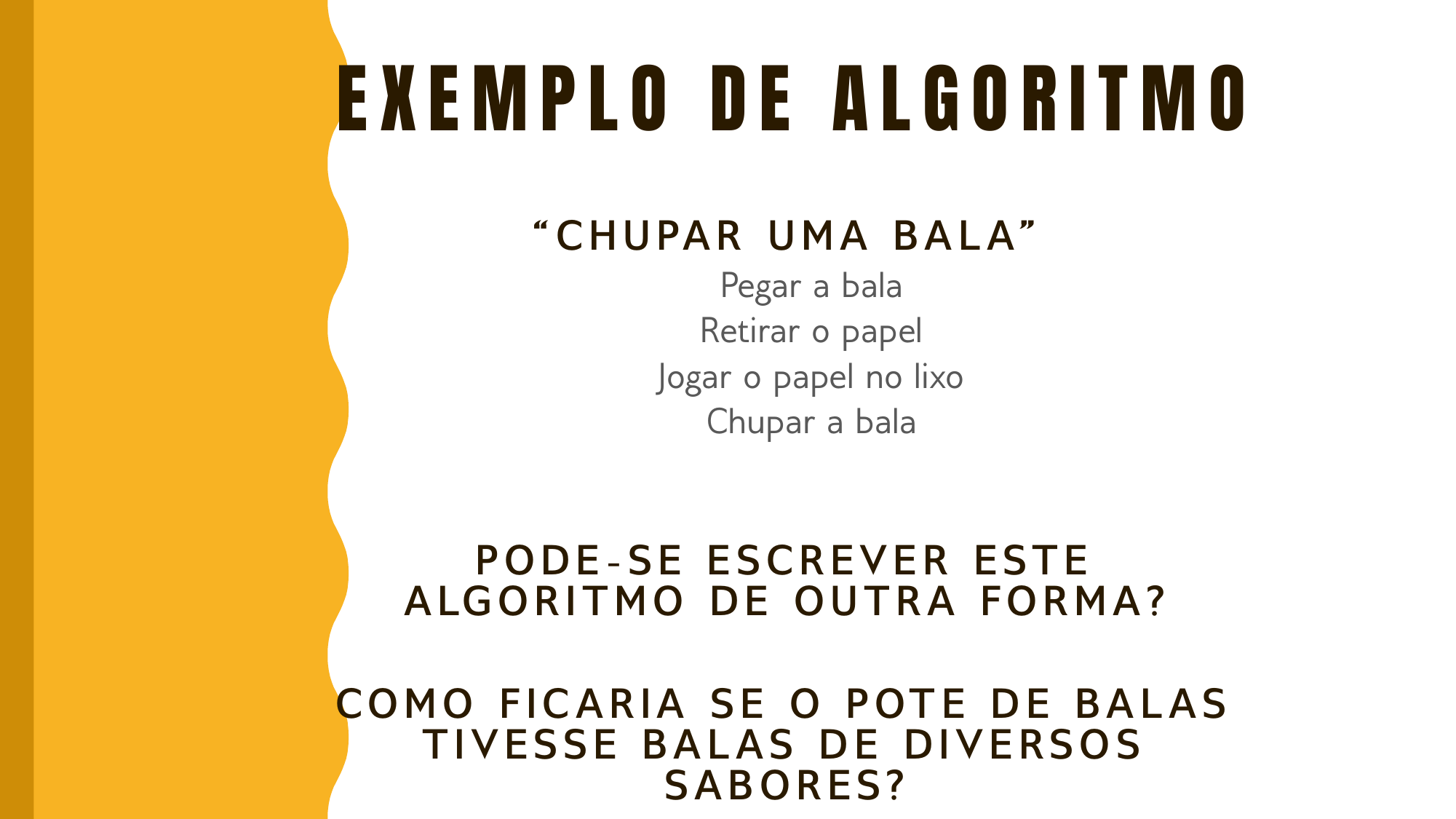

Exemplo de algoritmo
“Chupar uma bala”
Pegar a bala
Retirar o papel
Jogar o papel no lixo
Chupar a bala

Pode-se escrever este algoritmo de outra forma?

Como ficaria se o pote de balas tivesse balas de diversos sabores?